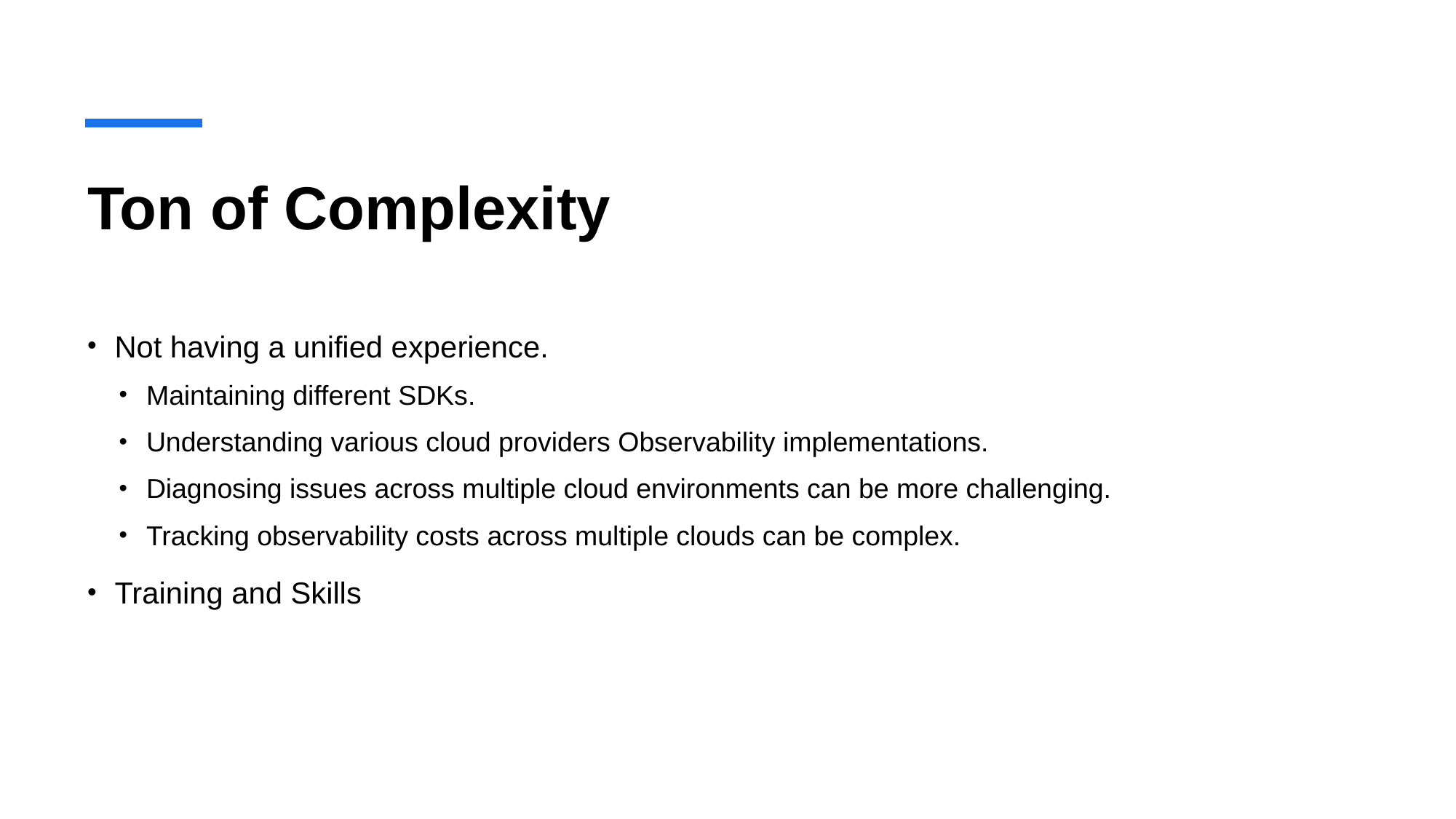

# Ton of Complexity
Not having a unified experience.
Maintaining different SDKs.
Understanding various cloud providers Observability implementations.
Diagnosing issues across multiple cloud environments can be more challenging.
Tracking observability costs across multiple clouds can be complex.
Training and Skills